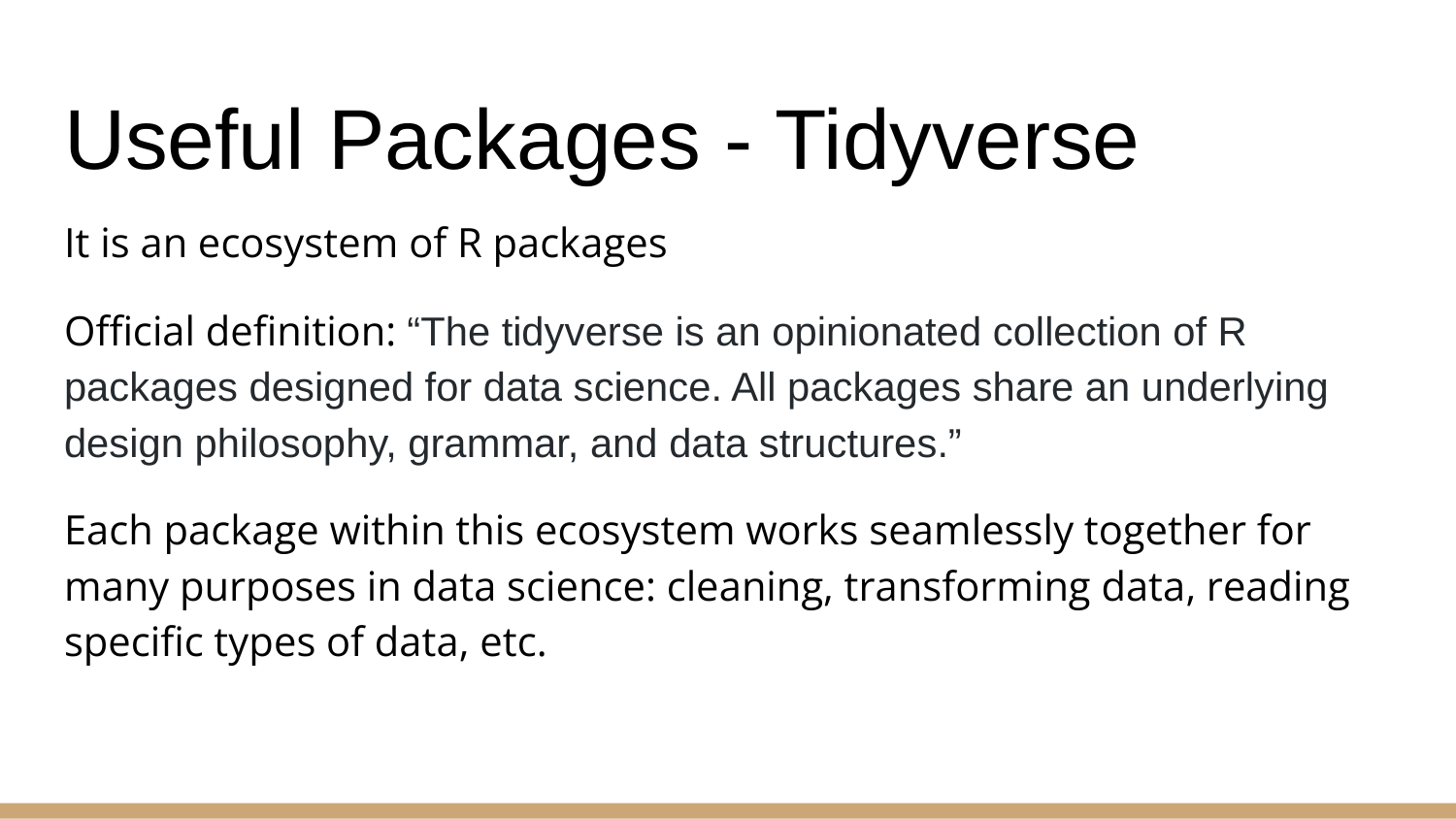

# Useful Packages - Tidyverse
It is an ecosystem of R packages
Official definition: “The tidyverse is an opinionated collection of R packages designed for data science. All packages share an underlying design philosophy, grammar, and data structures.”
Each package within this ecosystem works seamlessly together for many purposes in data science: cleaning, transforming data, reading specific types of data, etc.